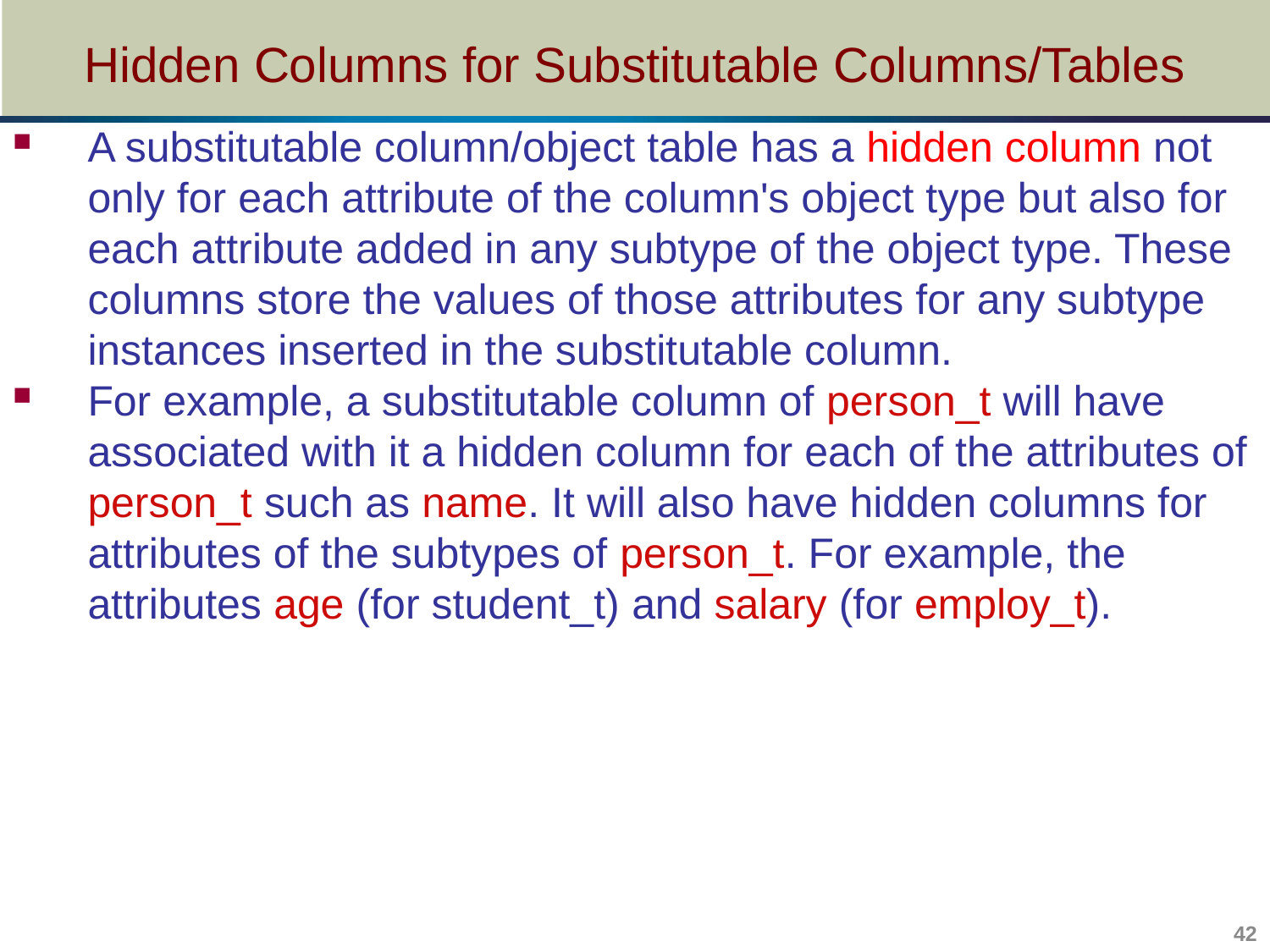

# Hidden Columns for Substitutable Columns/Tables
A substitutable column/object table has a hidden column not only for each attribute of the column's object type but also for each attribute added in any subtype of the object type. These columns store the values of those attributes for any subtype instances inserted in the substitutable column.
For example, a substitutable column of person_t will have associated with it a hidden column for each of the attributes of person_t such as name. It will also have hidden columns for attributes of the subtypes of person_t. For example, the attributes age (for student_t) and salary (for employ_t).
42